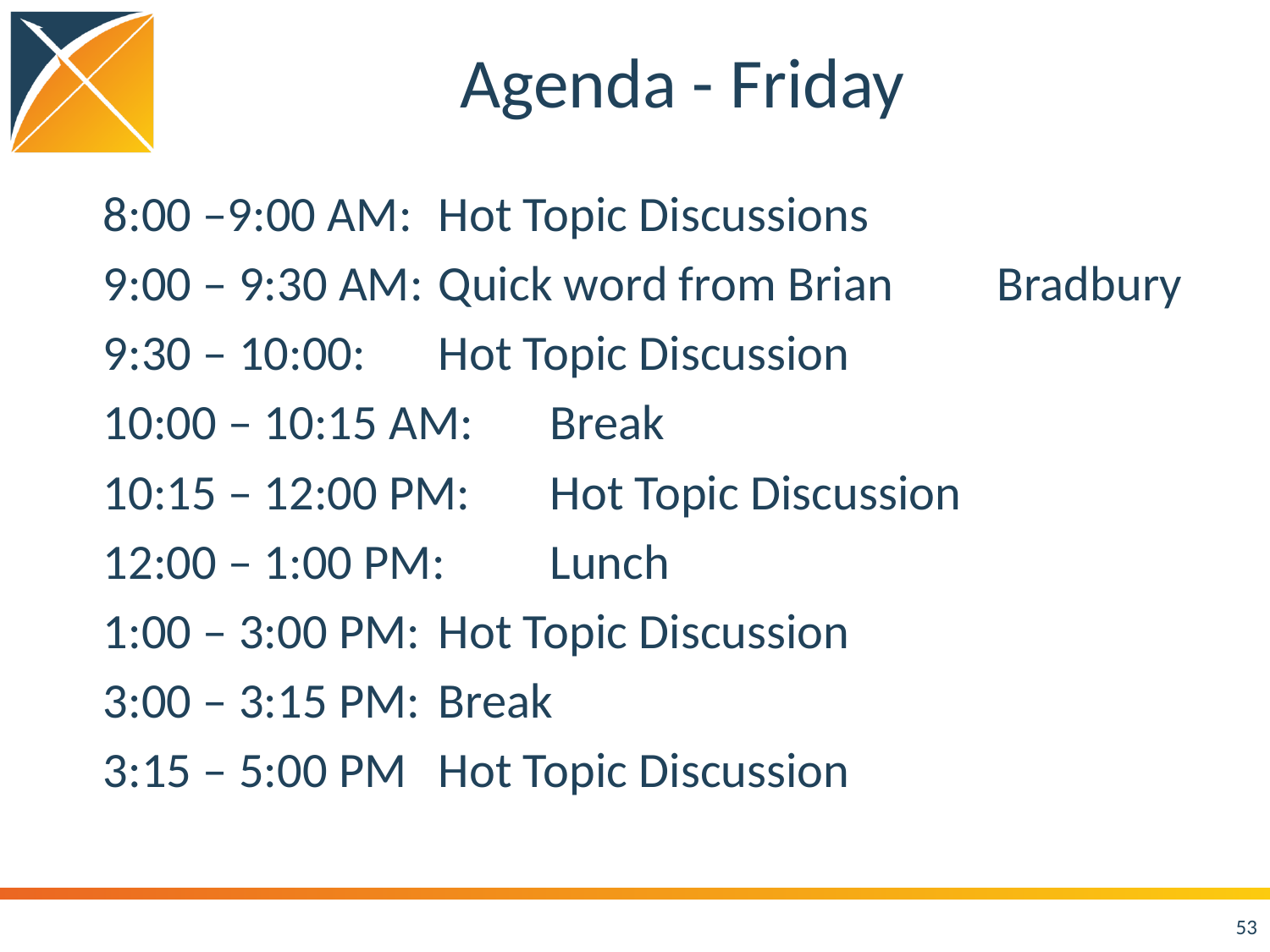

# Agenda - Friday
8:00 –9:00 AM: 		Hot Topic Discussions
9:00 – 9:30 AM: 	Quick word from Brian 					Bradbury
9:30 – 10:00: 		Hot Topic Discussion
10:00 – 10:15 AM: 	Break
10:15 – 12:00 PM: 	Hot Topic Discussion
12:00 – 1:00 PM: 	Lunch
1:00 – 3:00 PM: 		Hot Topic Discussion
3:00 – 3:15 PM: 		Break
3:15 – 5:00 PM 		Hot Topic Discussion

53